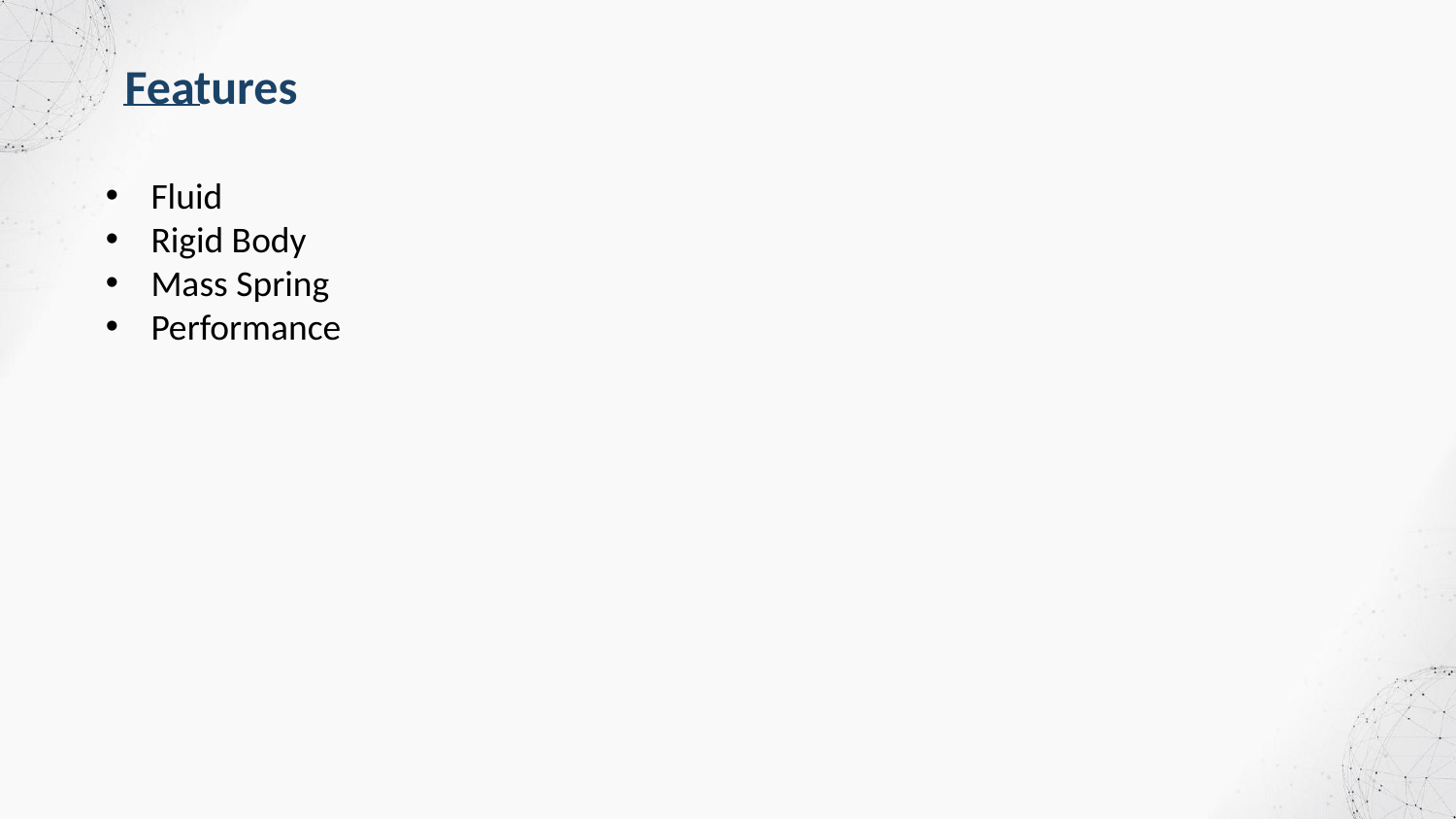

Features
Fluid
Rigid Body
Mass Spring
Performance